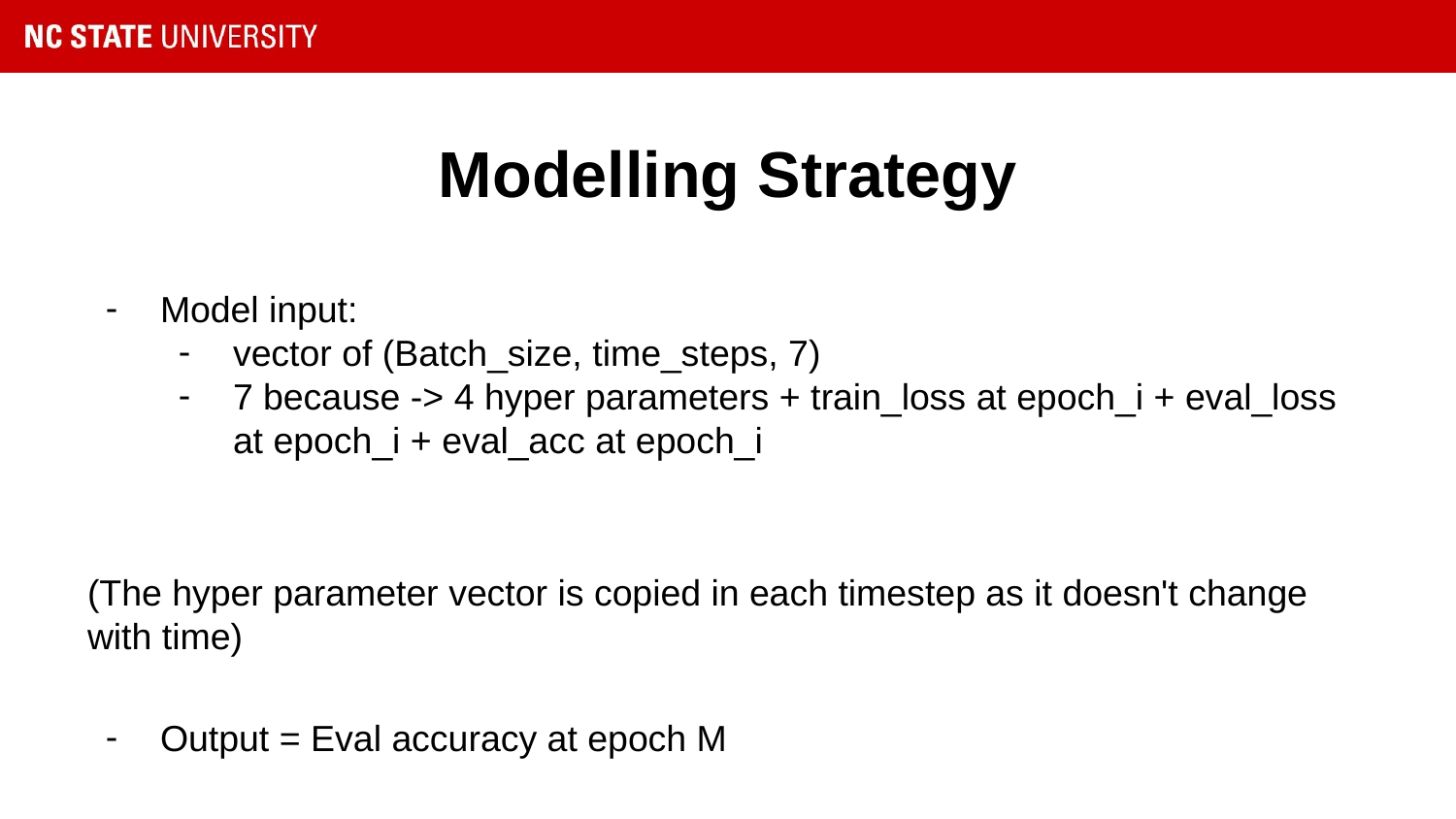

# Modelling Strategy
Model input:
vector of (Batch_size, time_steps, 7)
7 because -> 4 hyper parameters + train_loss at epoch_i + eval_loss at epoch_i + eval_acc at epoch_i

(The hyper parameter vector is copied in each timestep as it doesn't change with time)

Output = Eval accuracy at epoch M